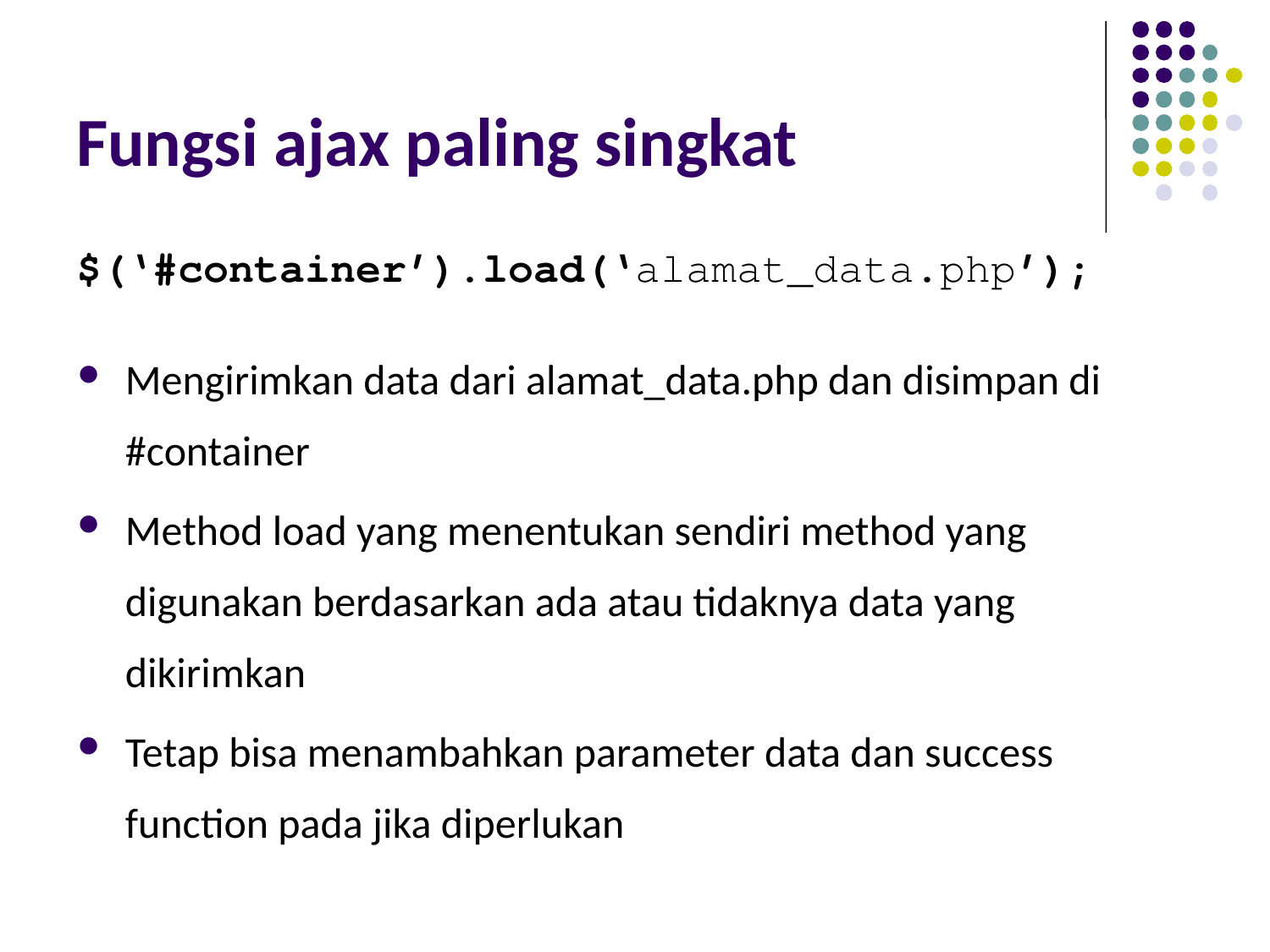

# Fungsi ajax paling singkat
$(‘#container’).load(‘alamat_data.php’);

Mengirimkan data dari alamat_data.php dan disimpan di #container
Method load yang menentukan sendiri method yang digunakan berdasarkan ada atau tidaknya data yang dikirimkan
Tetap bisa menambahkan parameter data dan success function pada jika diperlukan